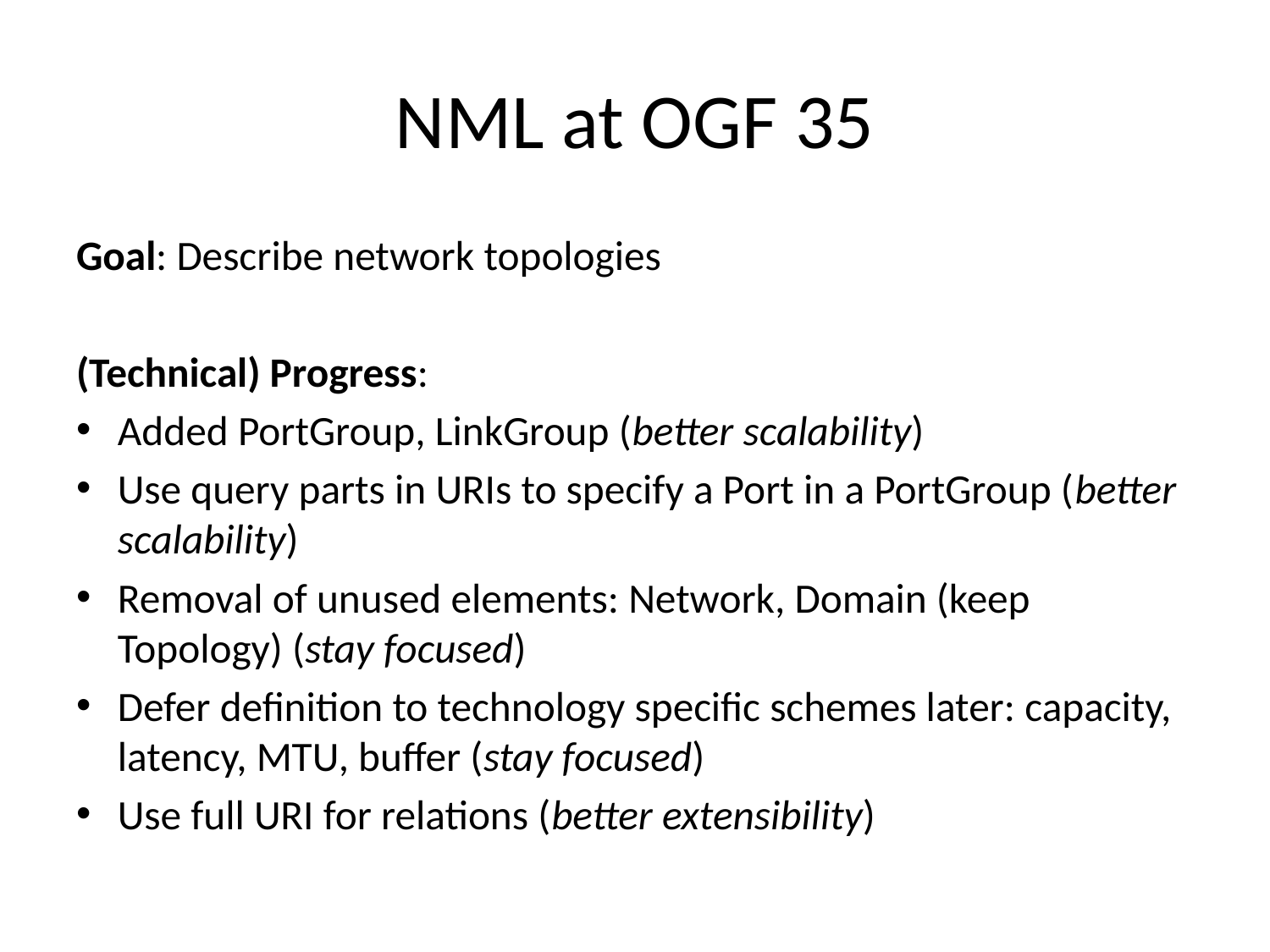

# NML at OGF 35
Goal: Describe network topologies

(Technical) Progress:
Added PortGroup, LinkGroup (better scalability)
Use query parts in URIs to specify a Port in a PortGroup (better scalability)
Removal of unused elements: Network, Domain (keep Topology) (stay focused)
Defer definition to technology specific schemes later: capacity, latency, MTU, buffer (stay focused)
Use full URI for relations (better extensibility)